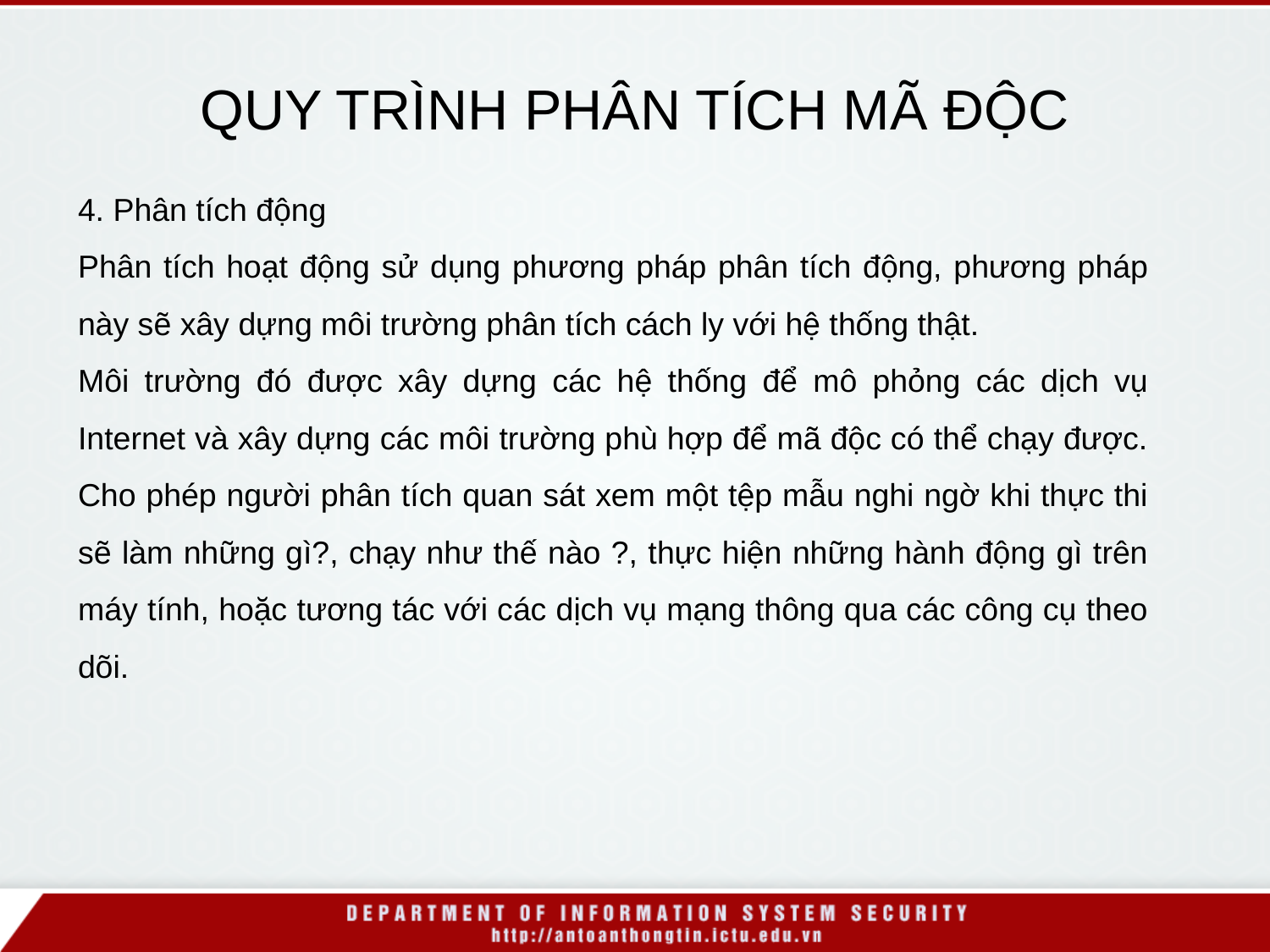

QUY TRÌNH PHÂN TÍCH MÃ ĐỘC
4. Phân tích động
Phân tích hoạt động sử dụng phương pháp phân tích động, phương pháp này sẽ xây dựng môi trường phân tích cách ly với hệ thống thật.
Môi trường đó được xây dựng các hệ thống để mô phỏng các dịch vụ Internet và xây dựng các môi trường phù hợp để mã độc có thể chạy được. Cho phép người phân tích quan sát xem một tệp mẫu nghi ngờ khi thực thi sẽ làm những gì?, chạy như thế nào ?, thực hiện những hành động gì trên máy tính, hoặc tương tác với các dịch vụ mạng thông qua các công cụ theo dõi.